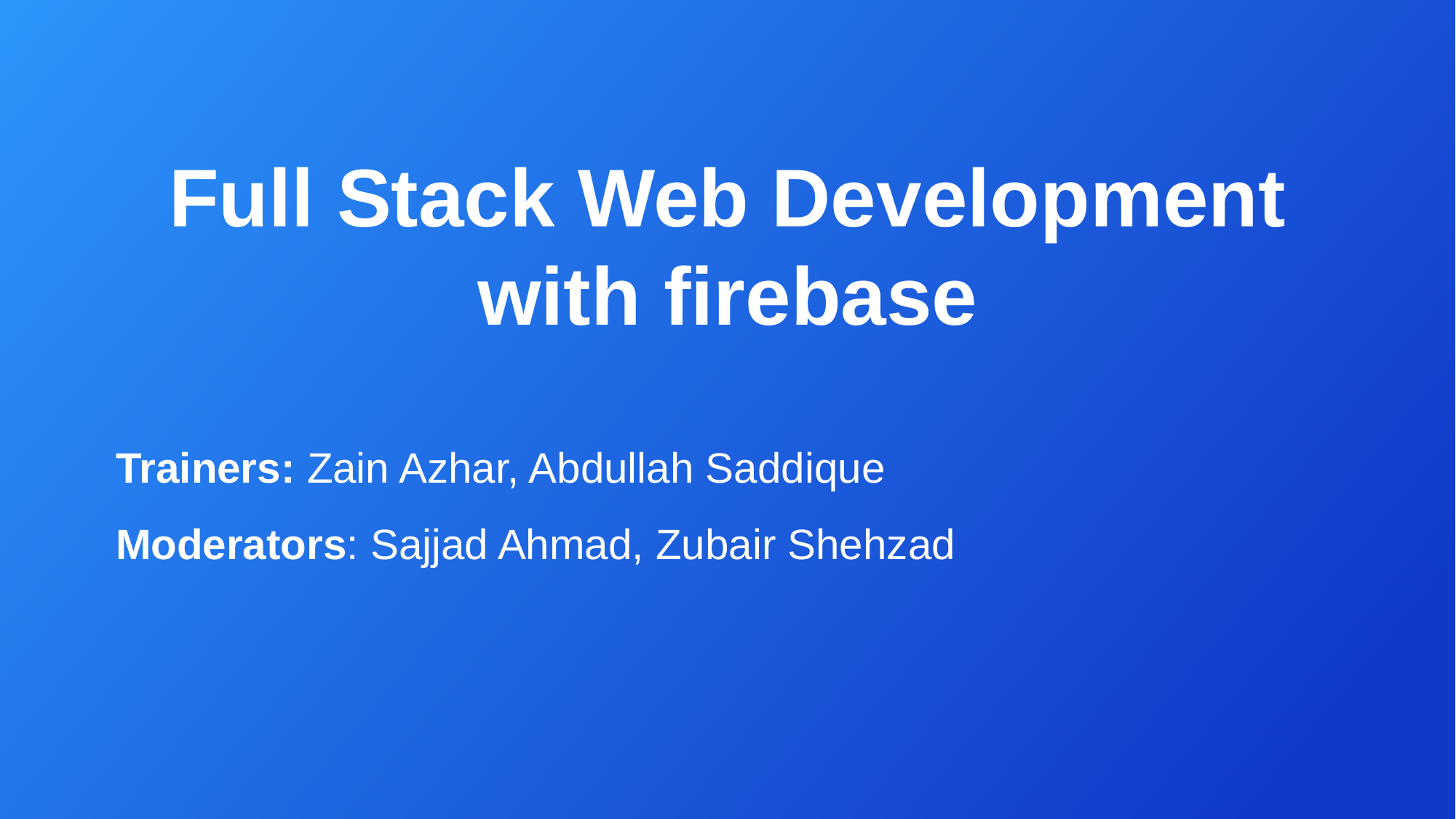

Full Stack Web Development with firebase
Trainers: Zain Azhar, Abdullah Saddique
Moderators: Sajjad Ahmad, Zubair Shehzad